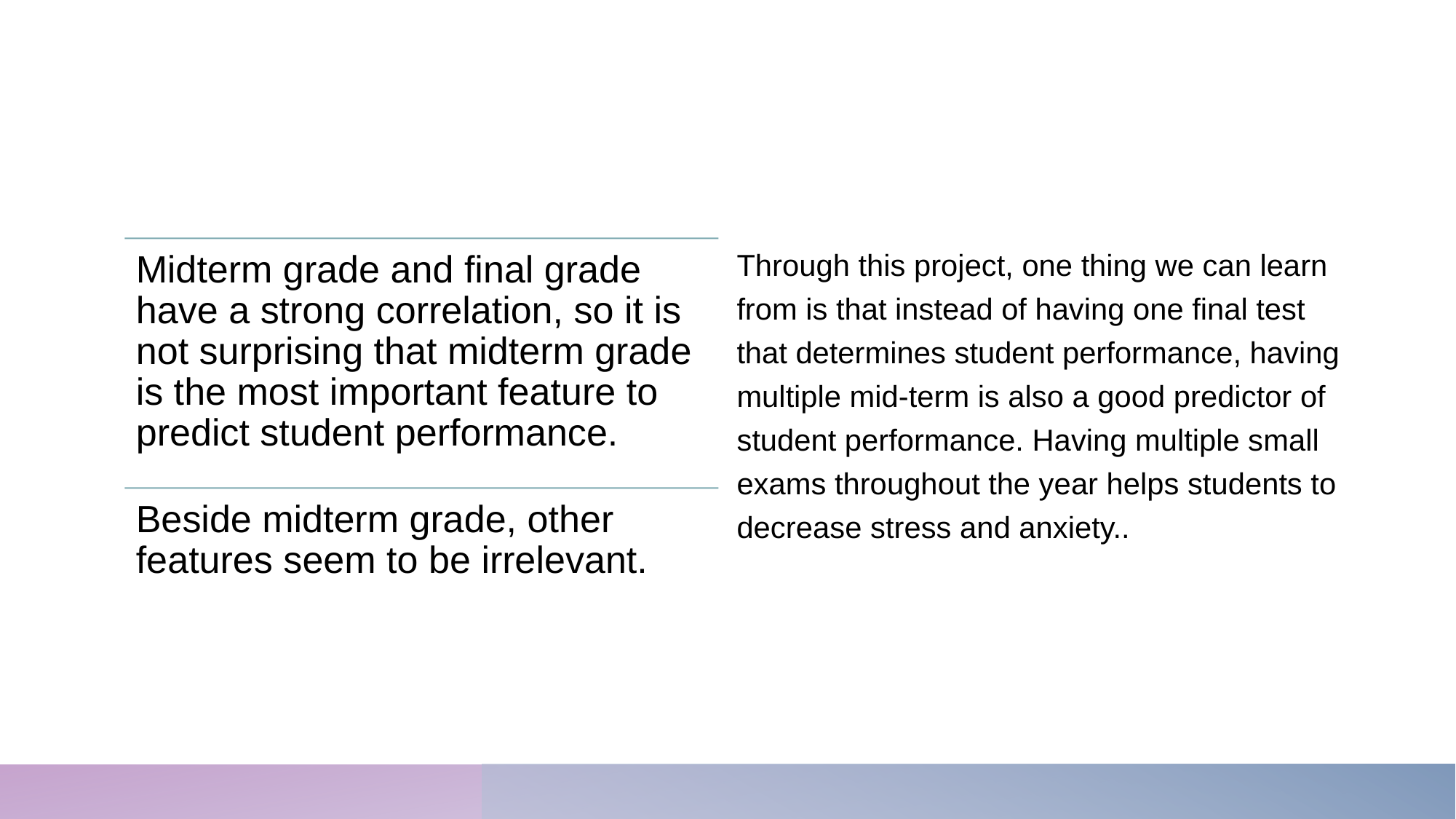

#
Midterm grade and final grade have a strong correlation, so it is not surprising that midterm grade is the most important feature to predict student performance.
Beside midterm grade, other features seem to be irrelevant.
Through this project, one thing we can learn from is that instead of having one final test that determines student performance, having multiple mid-term is also a good predictor of student performance. Having multiple small exams throughout the year helps students to decrease stress and anxiety..